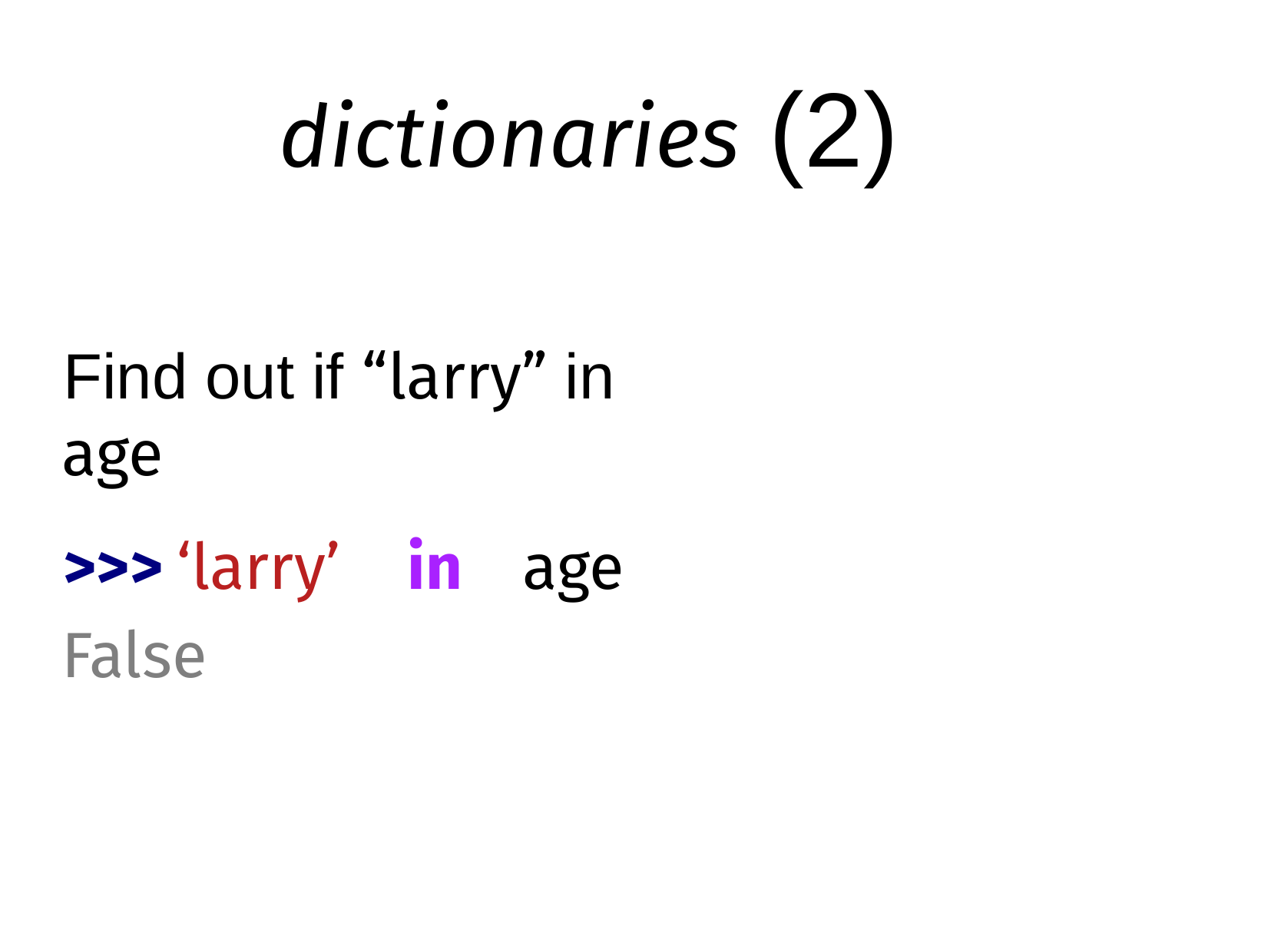

# dictionaries (2)
Find out if “larry” in age
>>>	‘larry’	in 	age  False